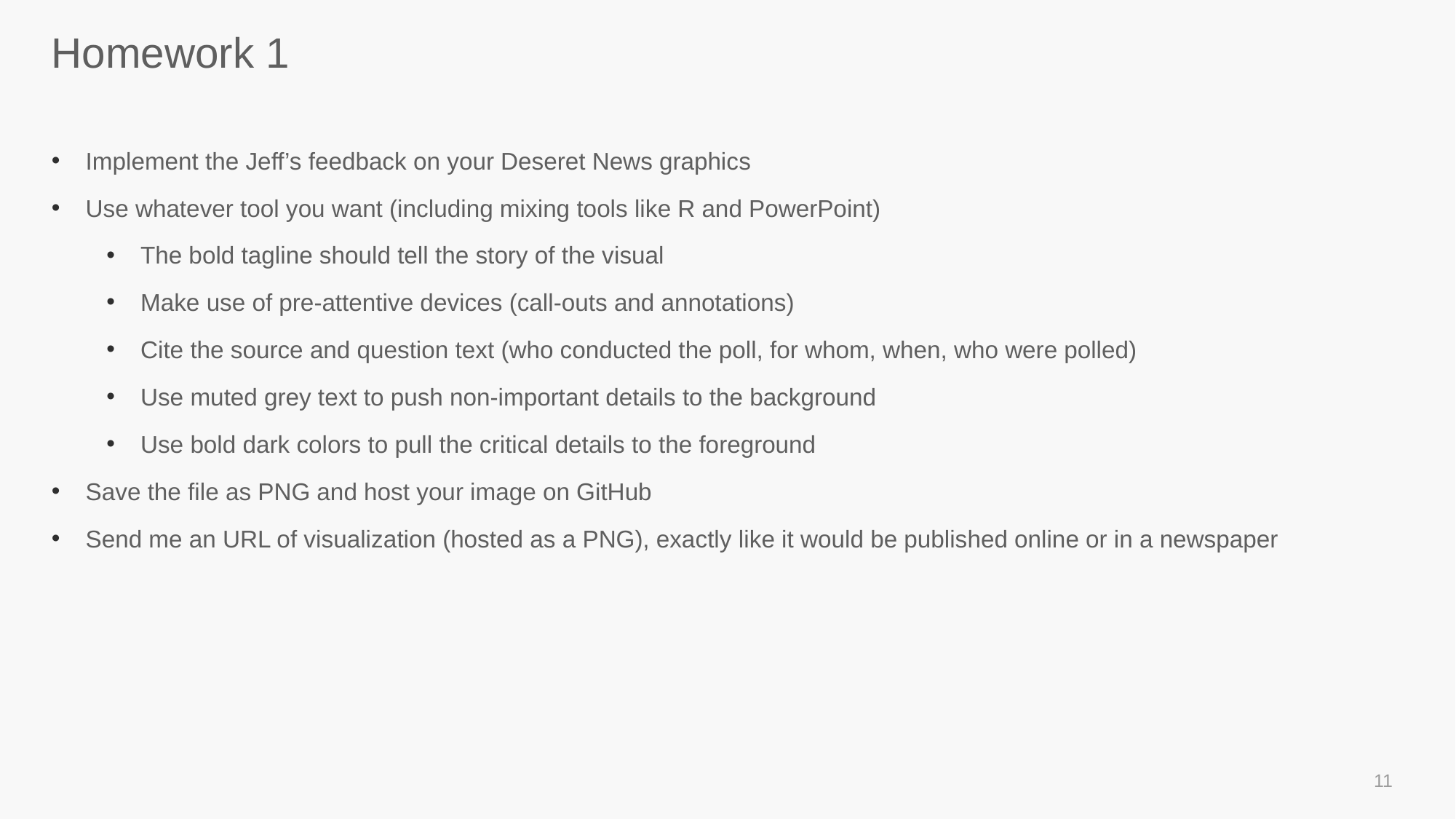

# Homework 1
Implement the Jeff’s feedback on your Deseret News graphics
Use whatever tool you want (including mixing tools like R and PowerPoint)
The bold tagline should tell the story of the visual
Make use of pre-attentive devices (call-outs and annotations)
Cite the source and question text (who conducted the poll, for whom, when, who were polled)
Use muted grey text to push non-important details to the background
Use bold dark colors to pull the critical details to the foreground
Save the file as PNG and host your image on GitHub
Send me an URL of visualization (hosted as a PNG), exactly like it would be published online or in a newspaper
11